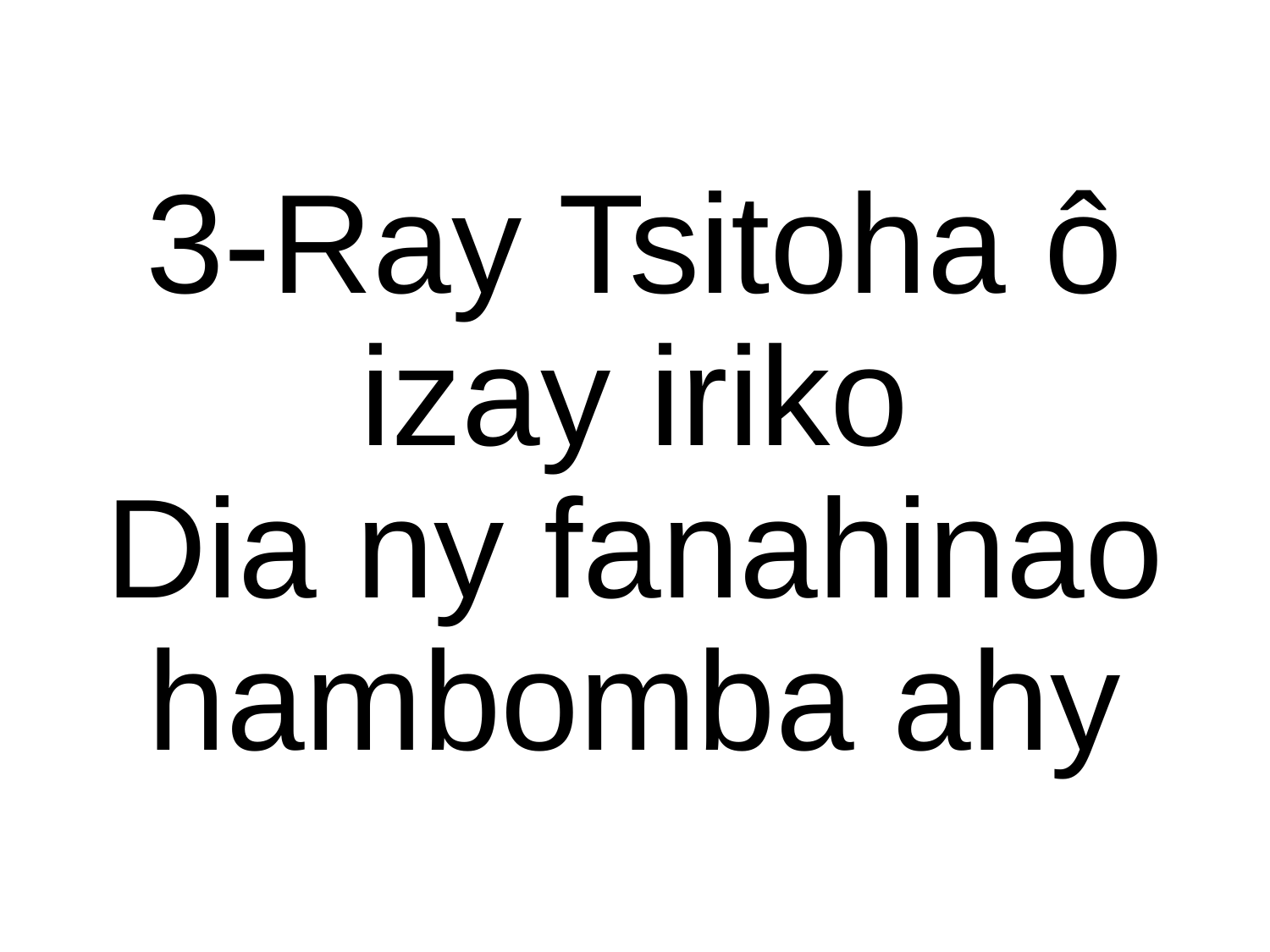

3-Ray Tsitoha ô izay iriko
Dia ny fanahinao hambomba ahy